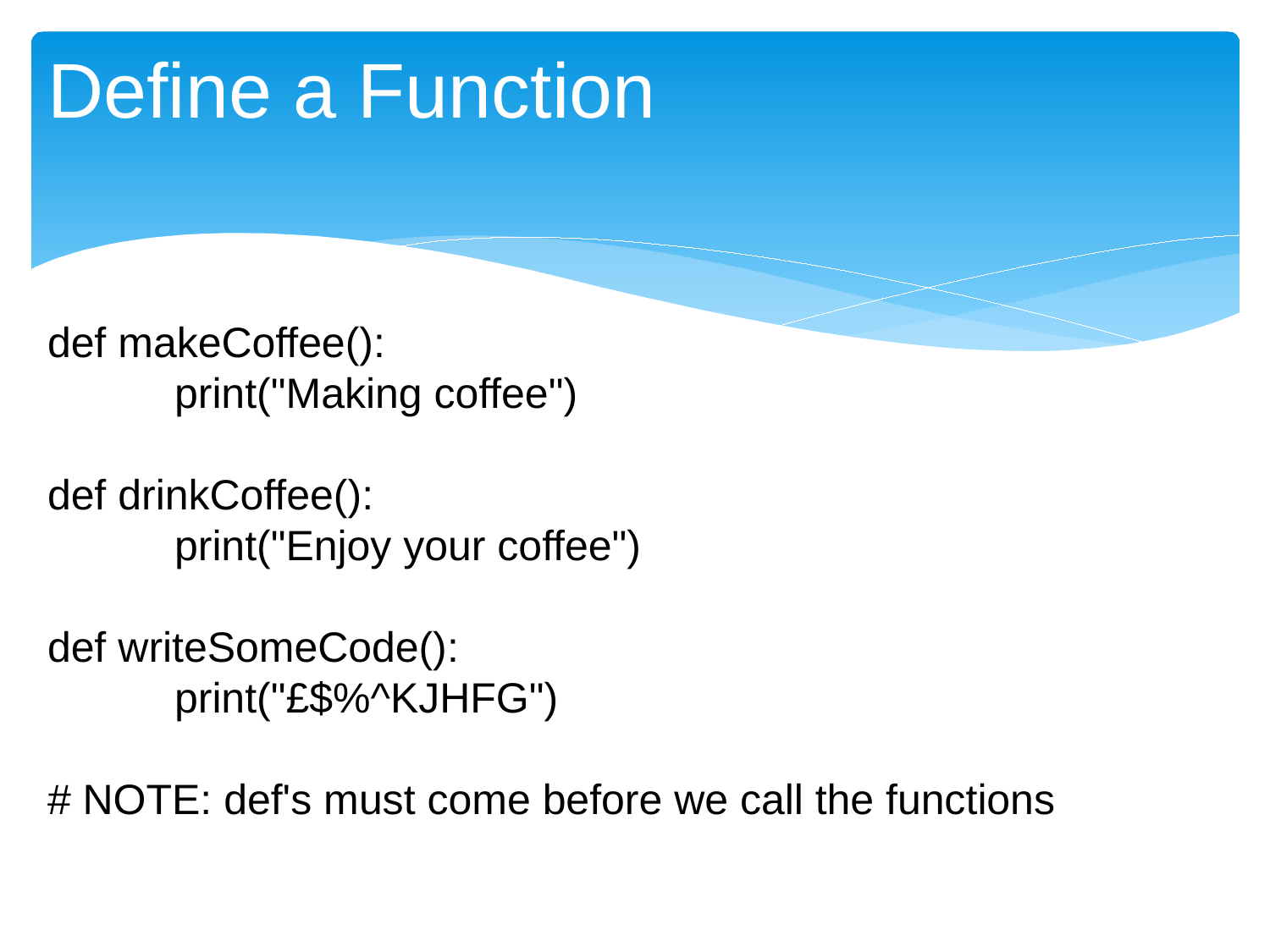

# Define a Function
def makeCoffee():
	print("Making coffee")

def drinkCoffee():
	print("Enjoy your coffee")

def writeSomeCode():
	print("£$%^KJHFG")

# NOTE: def's must come before we call the functions